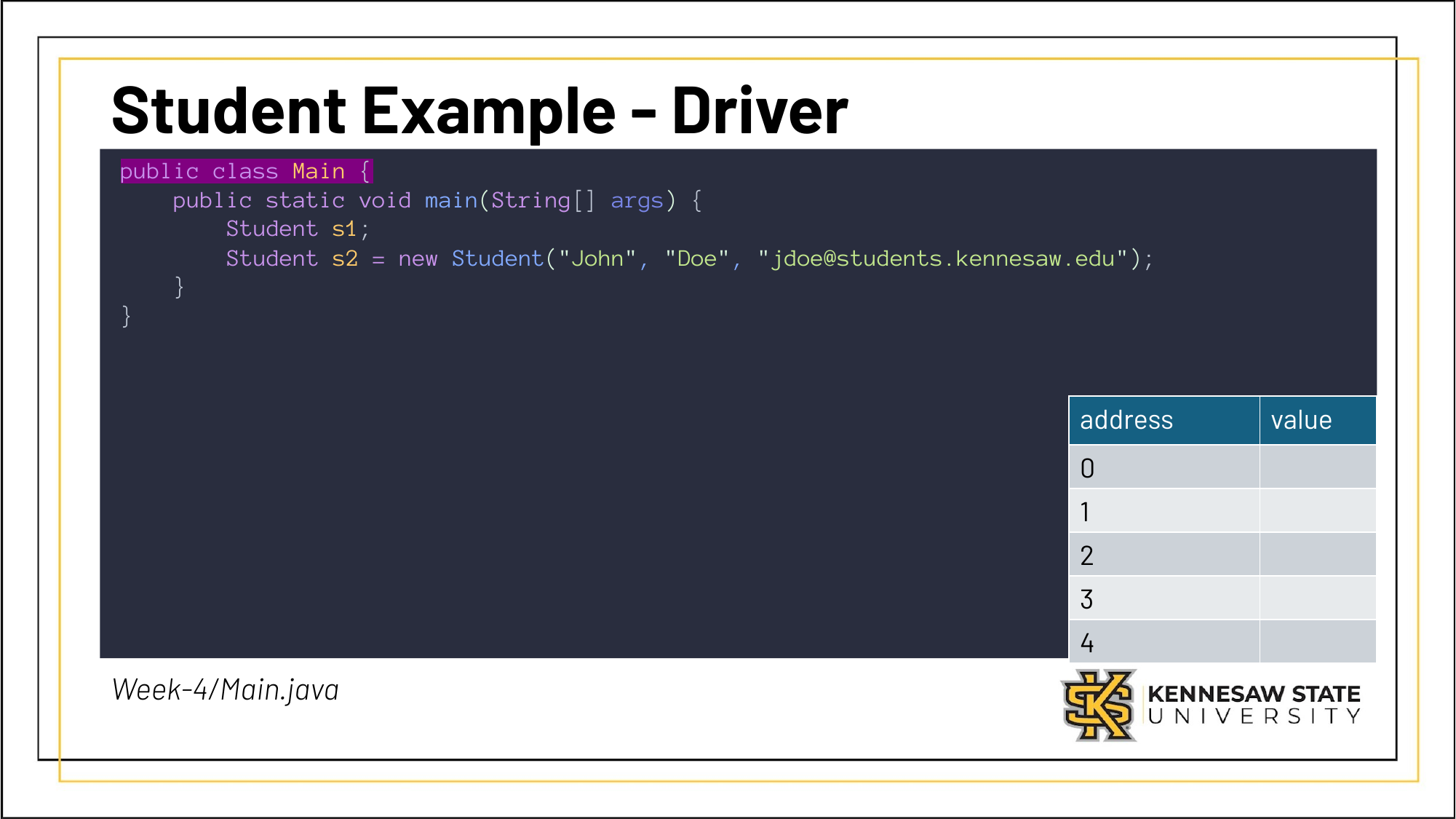

# Student Example - Driver
public class Main {
    public static void main(String[] args) {
        Student s1;
        Student s2 = new Student("John", "Doe", "jdoe@students.kennesaw.edu");
    }
}
| address | value |
| --- | --- |
| 0 |  |
| 1 |  |
| 2 |  |
| 3 |  |
| 4 |  |
Week-4/Main.java